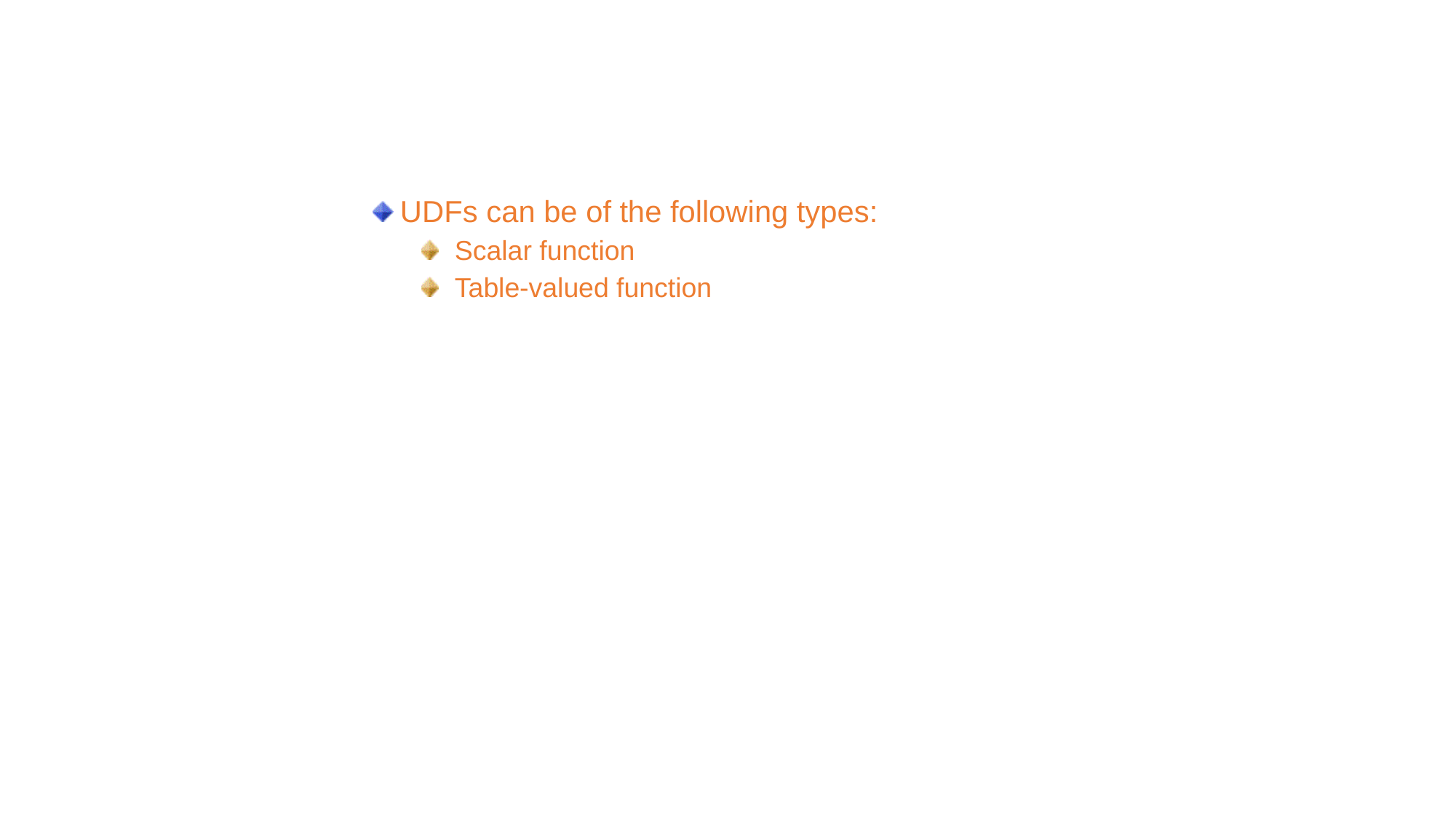

Creating UDFs (Contd.)
UDFs can be of the following types:
Scalar function
Table-valued function